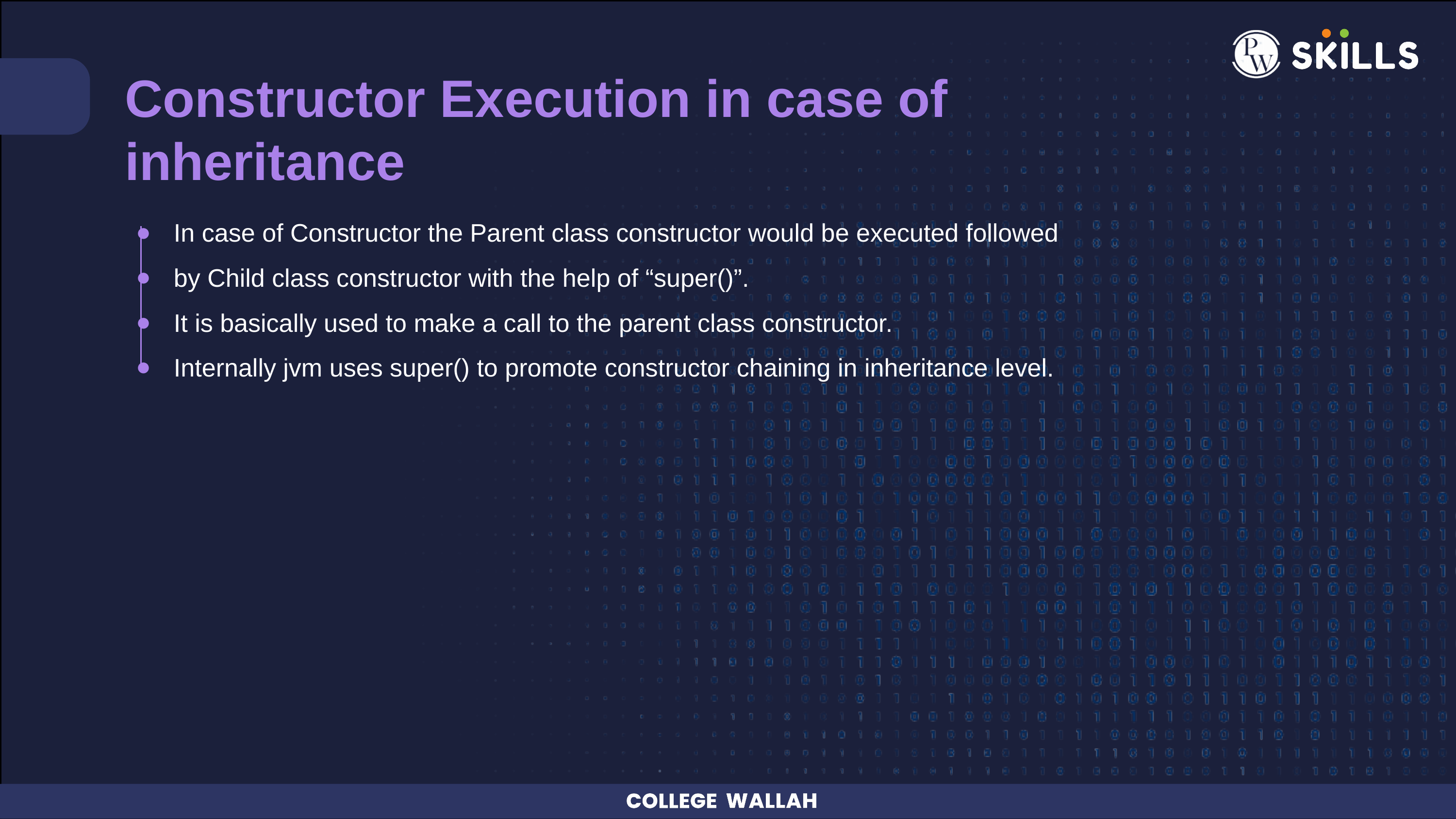

Constructor Execution in case of inheritance
 In case of Constructor the Parent class constructor would be executed followed
 by Child class constructor with the help of “super()”.
 It is basically used to make a call to the parent class constructor.
 Internally jvm uses super() to promote constructor chaining in inheritance level.